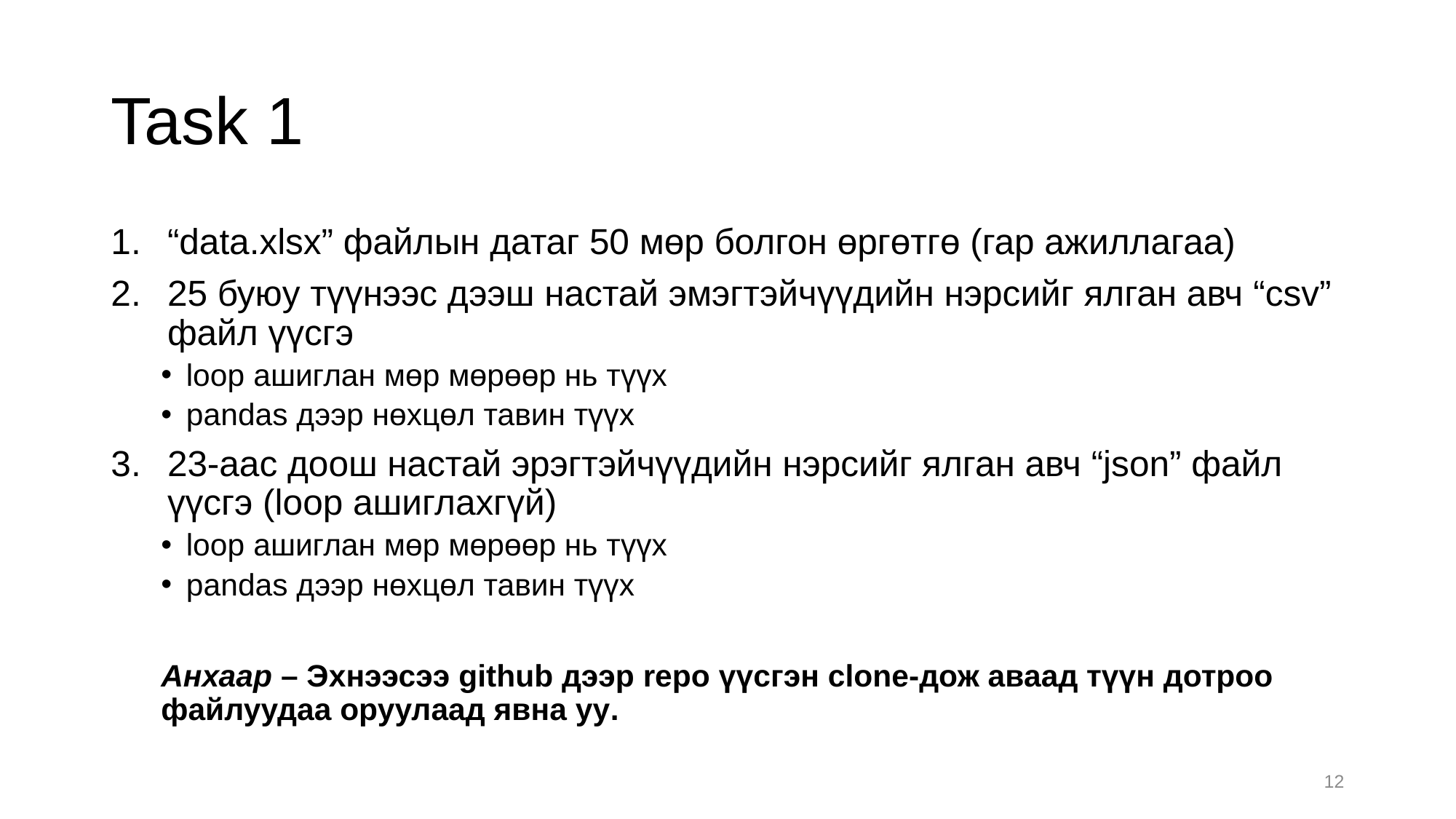

# Task 1
“data.xlsx” файлын датаг 50 мөр болгон өргөтгө (гар ажиллагаа)
25 буюу түүнээс дээш настай эмэгтэйчүүдийн нэрсийг ялган авч “csv” файл үүсгэ
loop ашиглан мөр мөрөөр нь түүх
pandas дээр нөхцөл тавин түүх
23-аас доош настай эрэгтэйчүүдийн нэрсийг ялган авч “json” файл үүсгэ (loop ашиглахгүй)
loop ашиглан мөр мөрөөр нь түүх
pandas дээр нөхцөл тавин түүх

Анхаар – Эхнээсээ github дээр repo үүсгэн clone-дож аваад түүн дотроо файлуудаа оруулаад явна уу.

12